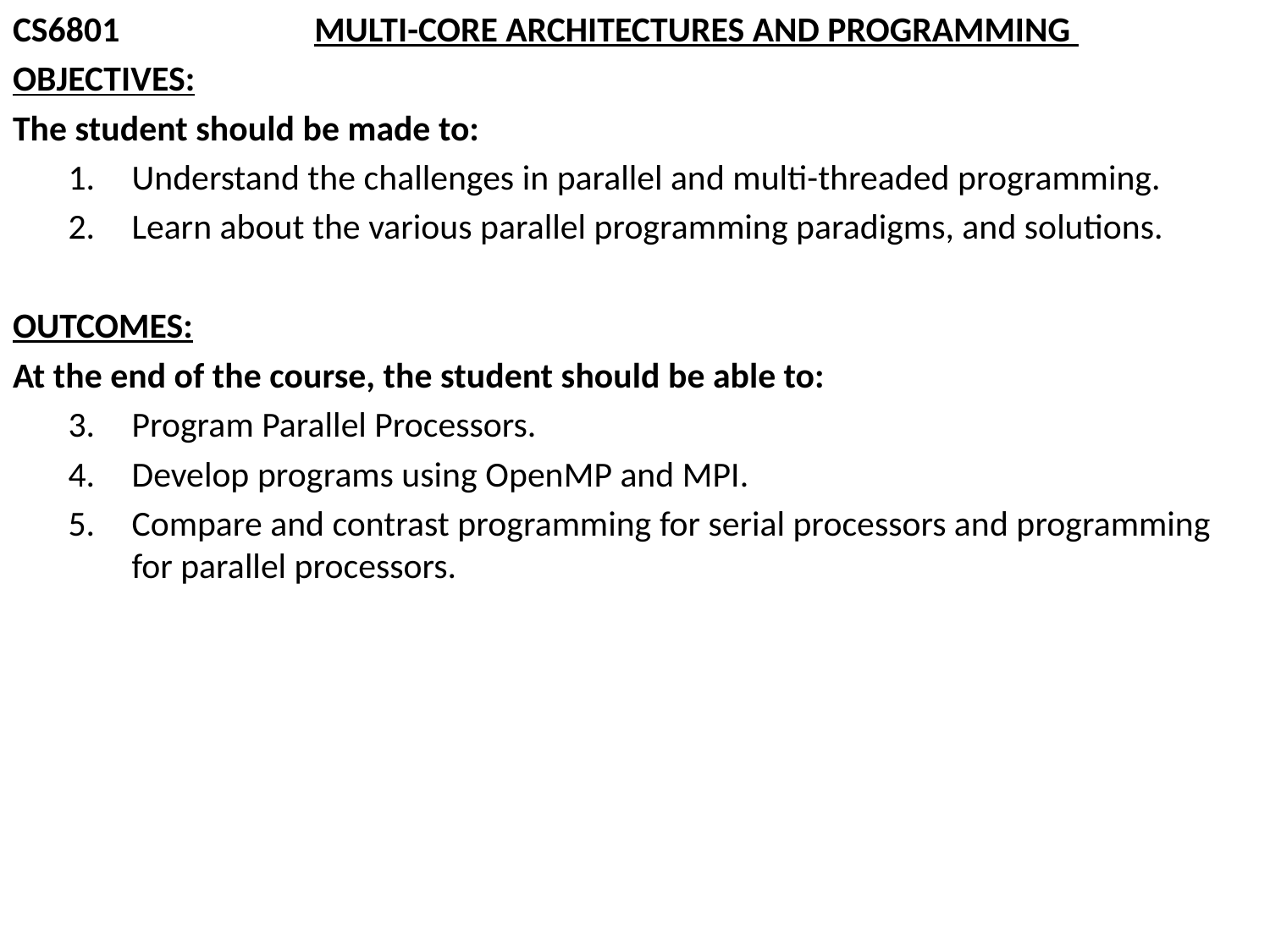

CS6801 		MULTI-CORE ARCHITECTURES AND PROGRAMMING
OBJECTIVES:
The student should be made to:
Understand the challenges in parallel and multi-threaded programming.
Learn about the various parallel programming paradigms, and solutions.

OUTCOMES:
At the end of the course, the student should be able to:
Program Parallel Processors.
Develop programs using OpenMP and MPI.
Compare and contrast programming for serial processors and programming for parallel processors.